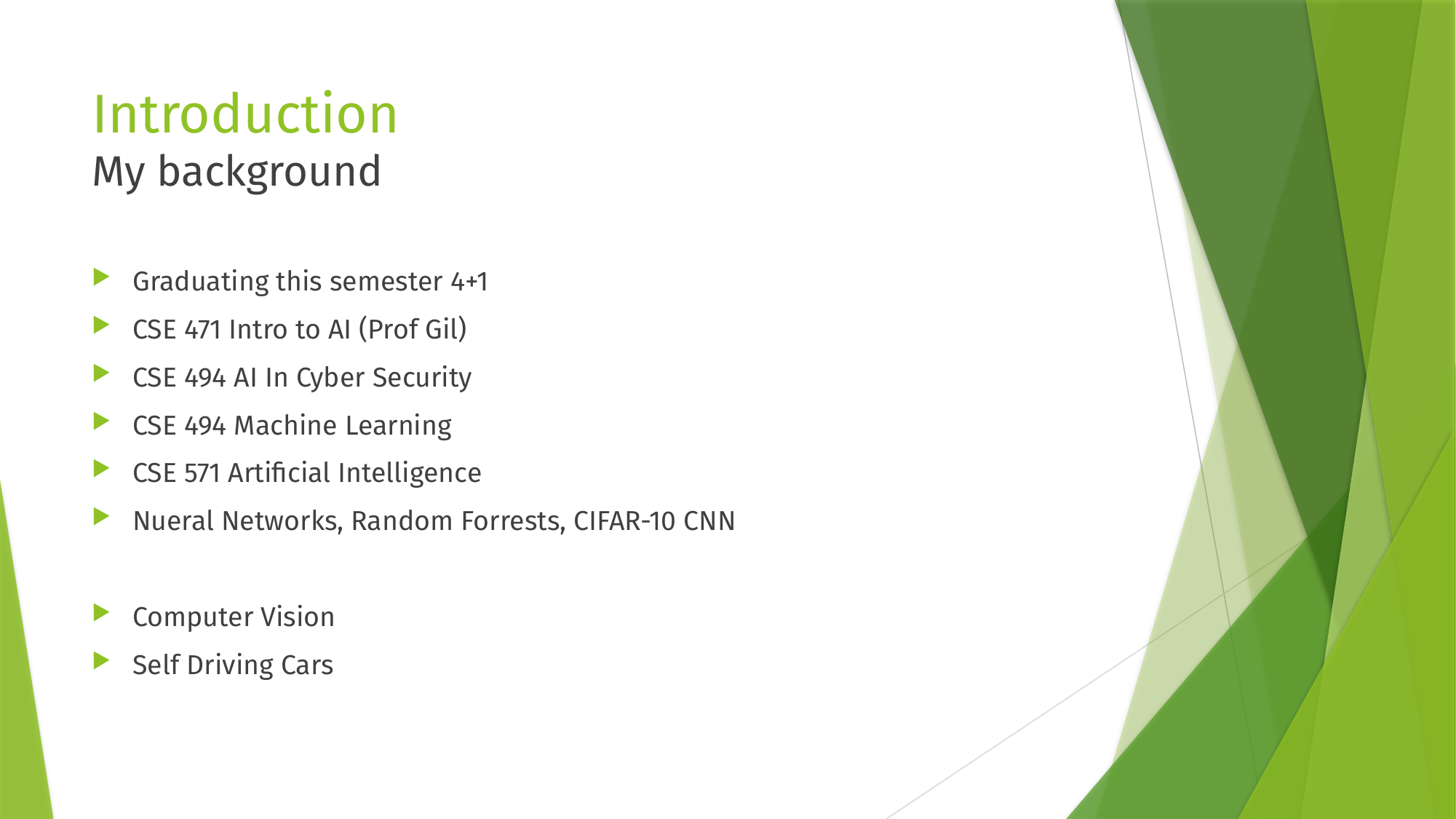

# Introduction My background
Graduating this semester 4+1
CSE 471 Intro to AI (Prof Gil)
CSE 494 AI In Cyber Security
CSE 494 Machine Learning
CSE 571 Artificial Intelligence
Nueral Networks, Random Forrests, CIFAR-10 CNN

Computer Vision
Self Driving Cars